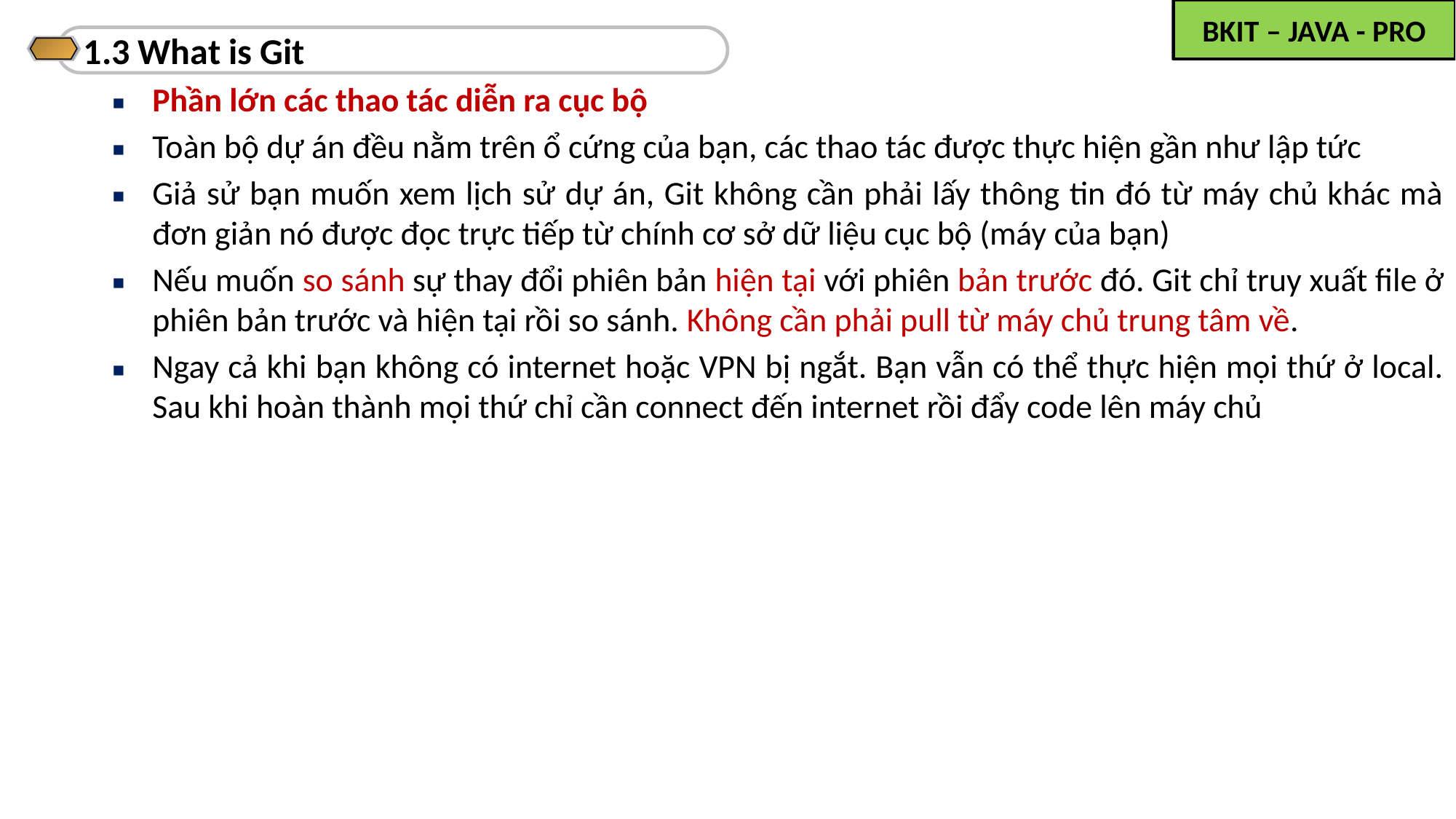

1.3 What is Git

Phần lớn các thao tác diễn ra cục bộ
Toàn bộ dự án đều nằm trên ổ cứng của bạn, các thao tác được thực hiện gần như lập tức
Giả sử bạn muốn xem lịch sử dự án, Git không cần phải lấy thông tin đó từ máy chủ khác mà đơn giản nó được đọc trực tiếp từ chính cơ sở dữ liệu cục bộ (máy của bạn)
Nếu muốn so sánh sự thay đổi phiên bản hiện tại với phiên bản trước đó. Git chỉ truy xuất file ở phiên bản trước và hiện tại rồi so sánh. Không cần phải pull từ máy chủ trung tâm về.
Ngay cả khi bạn không có internet hoặc VPN bị ngắt. Bạn vẫn có thể thực hiện mọi thứ ở local. Sau khi hoàn thành mọi thứ chỉ cần connect đến internet rồi đẩy code lên máy chủ